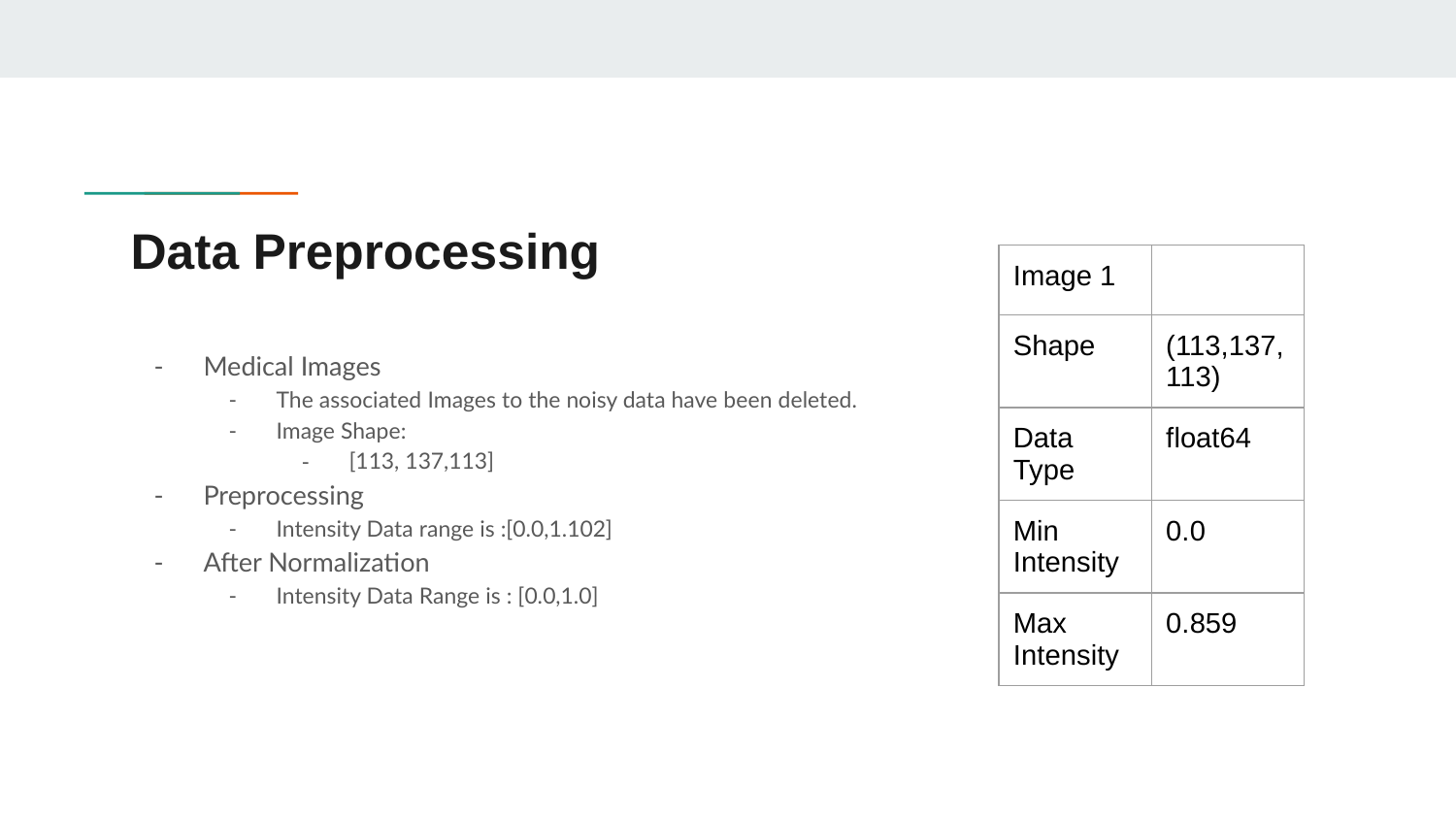

# Data Preprocessing
| Image 1 |  |
| --- | --- |
| Shape | (113,137,113) |
| Data Type | float64 |
| Min Intensity | 0.0 |
| Max Intensity | 0.859 |
Medical Images
The associated Images to the noisy data have been deleted.
Image Shape:
[113, 137,113]
Preprocessing
Intensity Data range is :[0.0,1.102]
After Normalization
Intensity Data Range is : [0.0,1.0]